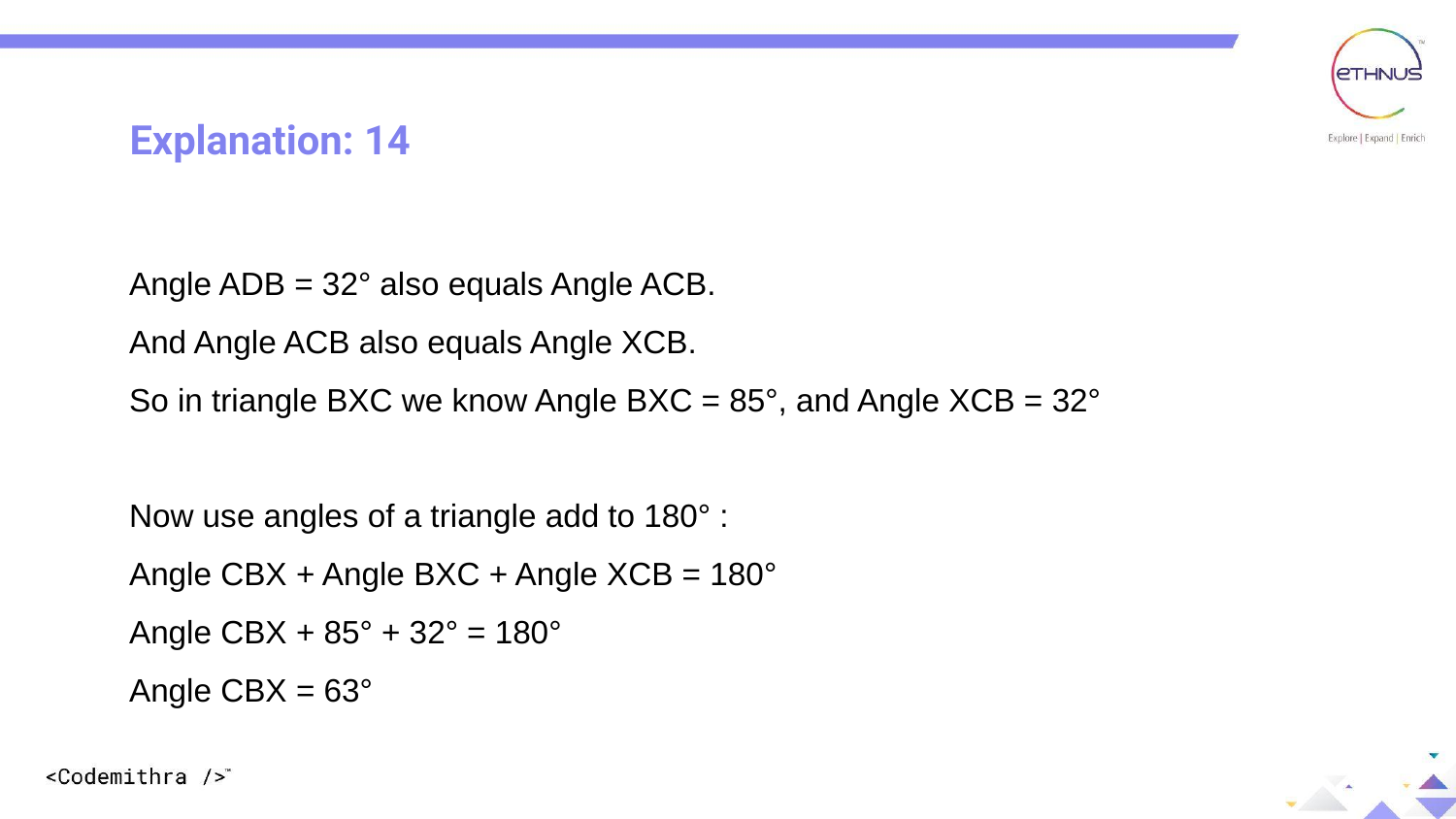

Explanation: 14
Angle ADB = 32° also equals Angle ACB.
And Angle ACB also equals Angle XCB.
So in triangle BXC we know Angle BXC = 85°, and Angle XCB = 32°
Now use angles of a triangle add to 180° :
Angle CBX + Angle BXC + Angle XCB = 180°
Angle CBX + 85° + 32° = 180°
Angle CBX = 63°